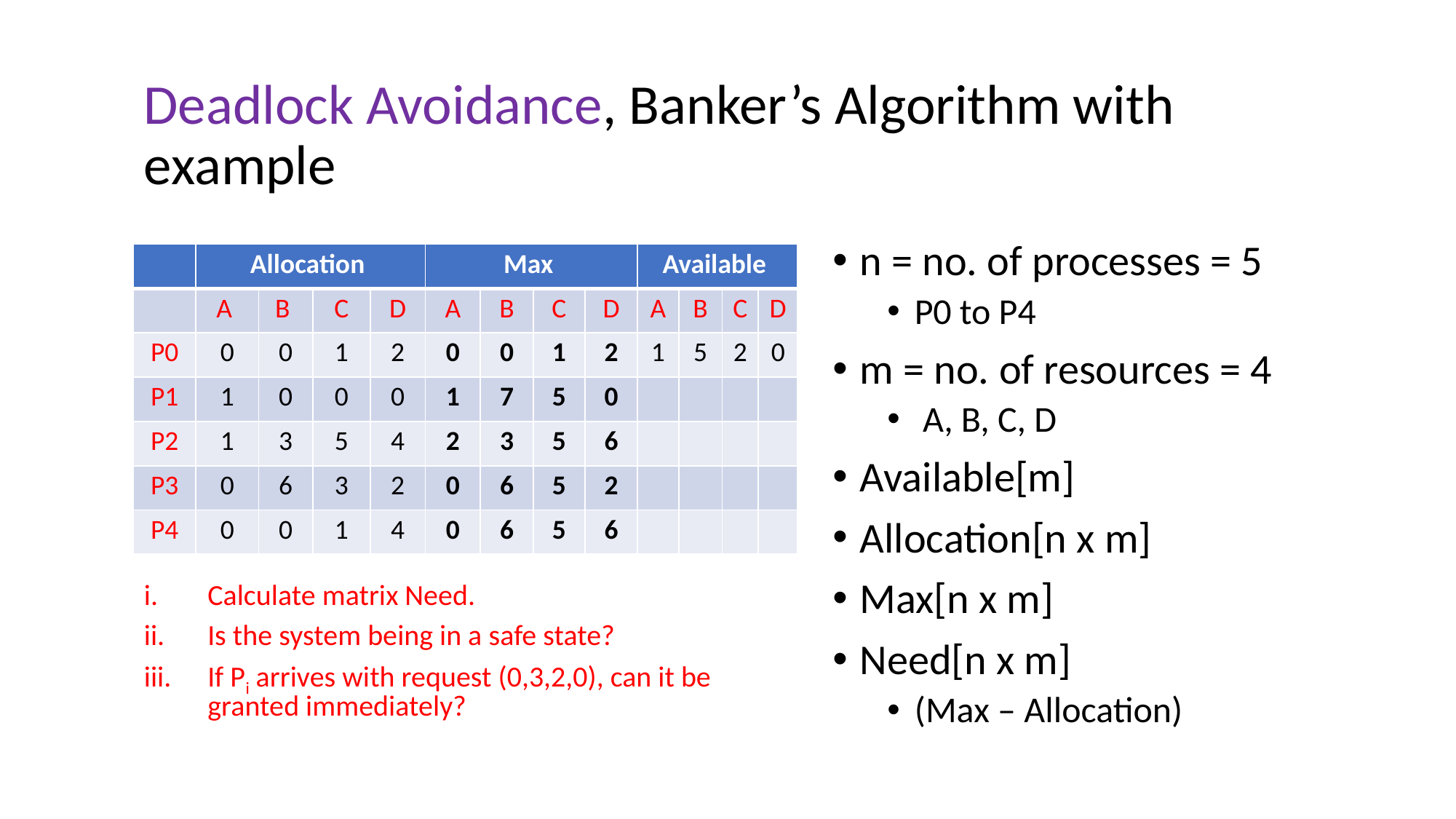

# Deadlock Avoidance, Banker’s Algorithm with example
n = no. of processes = 5
P0 to P4
m = no. of resources = 4
 A, B, C, D
Available[m]
Allocation[n x m]
Max[n x m]
Need[n x m]
(Max – Allocation)

|  | Allocation |  |  |  | Max |  |  |  | Available |  |  |  |
| --- | --- | --- | --- | --- | --- | --- | --- | --- | --- | --- | --- | --- |
|  | A | B | C | D | A | B | C | D | A | B | C | D |
| P0 | 0 | 0 | 1 | 2 | 0 | 0 | 1 | 2 | 1 | 5 | 2 | 0 |
| P1 | 1 | 0 | 0 | 0 | 1 | 7 | 5 | 0 |  |  |  |  |
| P2 | 1 | 3 | 5 | 4 | 2 | 3 | 5 | 6 |  |  |  |  |
| P3 | 0 | 6 | 3 | 2 | 0 | 6 | 5 | 2 |  |  |  |  |
| P4 | 0 | 0 | 1 | 4 | 0 | 6 | 5 | 6 |  |  |  |  |
Calculate matrix Need.
Is the system being in a safe state?
If Pi arrives with request (0,3,2,0), can it be granted immediately?